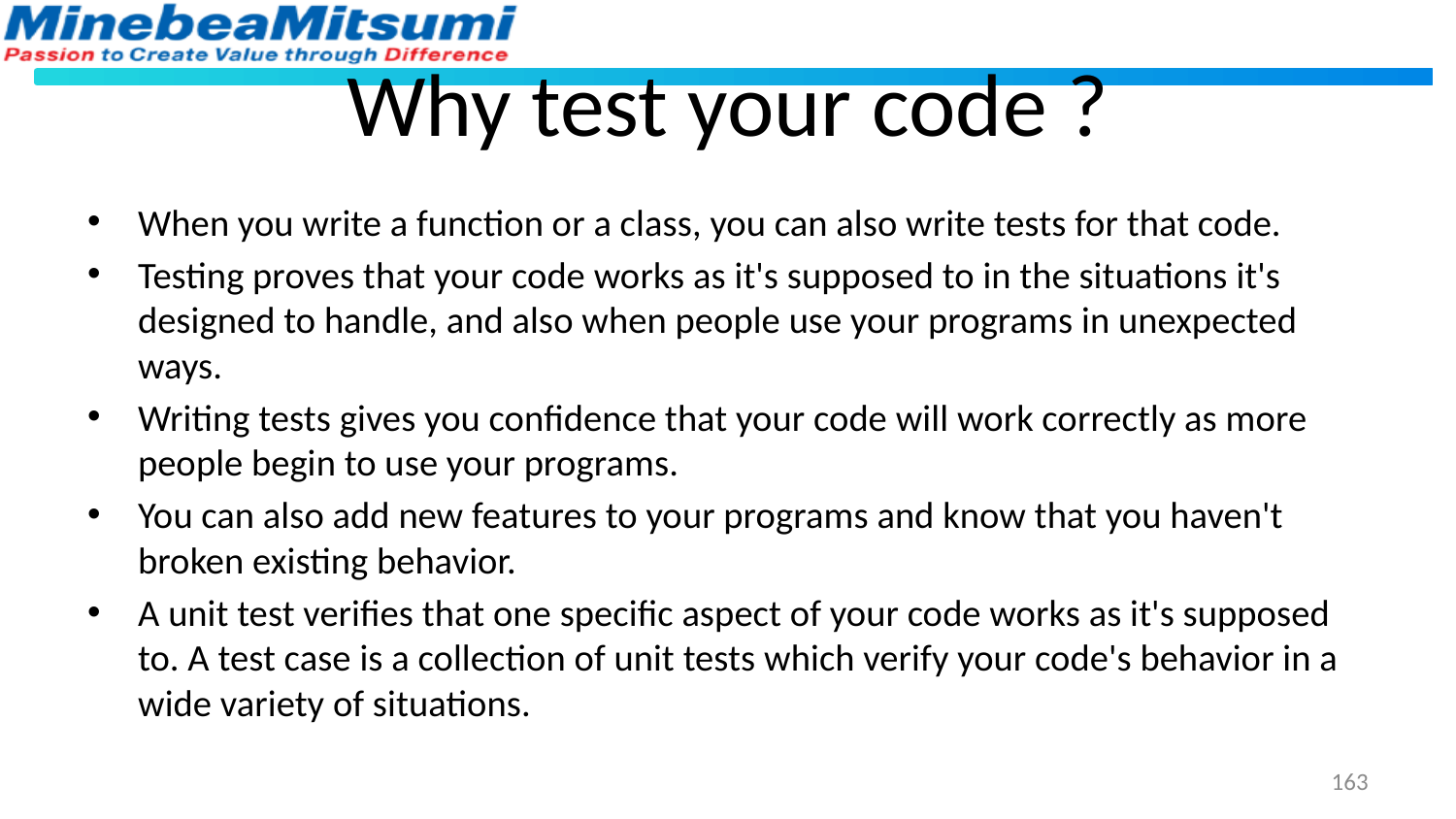

# Why test your code ?
When you write a function or a class, you can also write tests for that code.
Testing proves that your code works as it's supposed to in the situations it's designed to handle, and also when people use your programs in unexpected ways.
Writing tests gives you confidence that your code will work correctly as more people begin to use your programs.
You can also add new features to your programs and know that you haven't broken existing behavior.
A unit test verifies that one specific aspect of your code works as it's supposed to. A test case is a collection of unit tests which verify your code's behavior in a wide variety of situations.
163